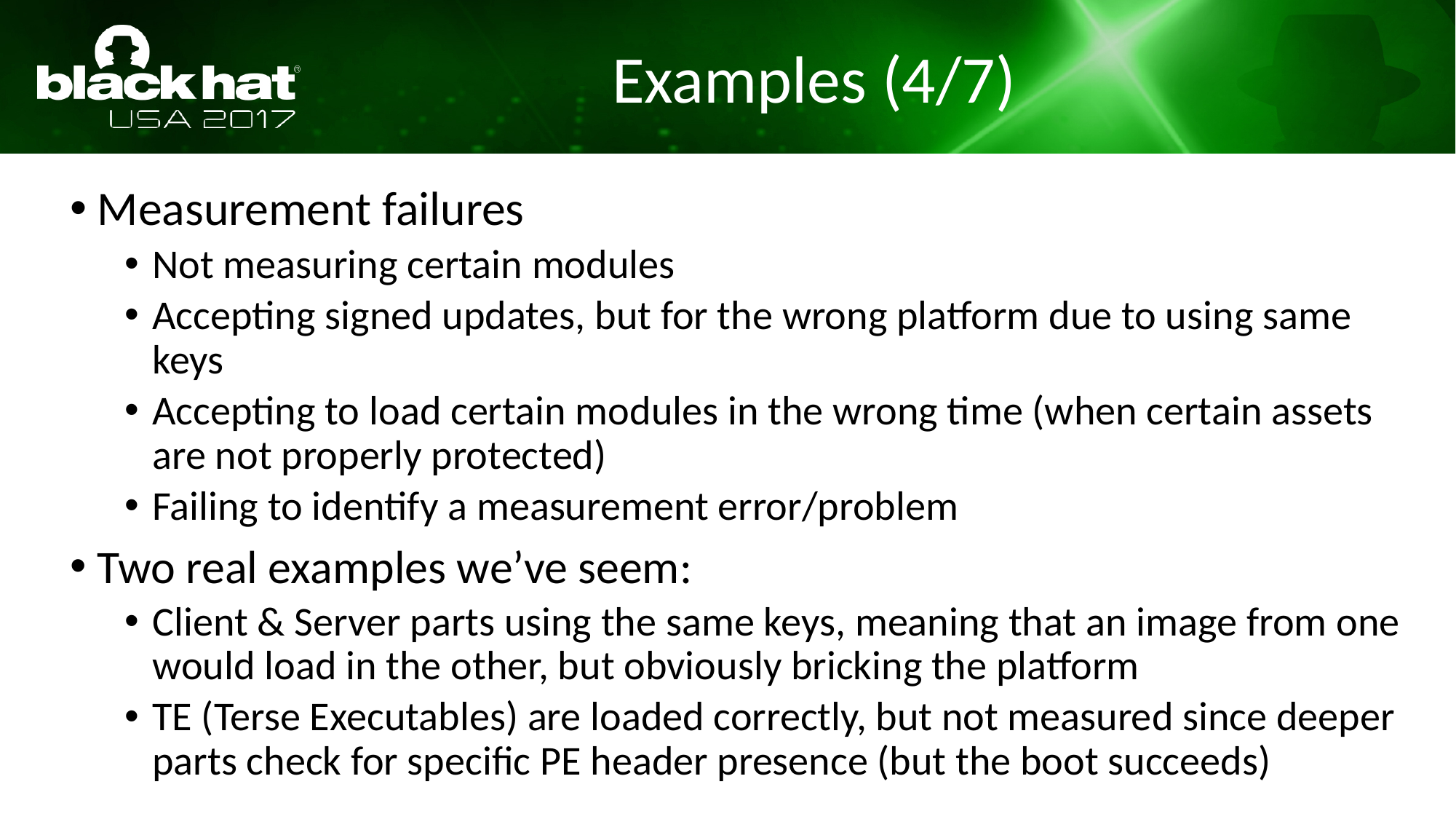

Examples (4/7)
Measurement failures
Not measuring certain modules
Accepting signed updates, but for the wrong platform due to using same keys
Accepting to load certain modules in the wrong time (when certain assets are not properly protected)
Failing to identify a measurement error/problem
Two real examples we’ve seem:
Client & Server parts using the same keys, meaning that an image from one would load in the other, but obviously bricking the platform
TE (Terse Executables) are loaded correctly, but not measured since deeper parts check for specific PE header presence (but the boot succeeds)